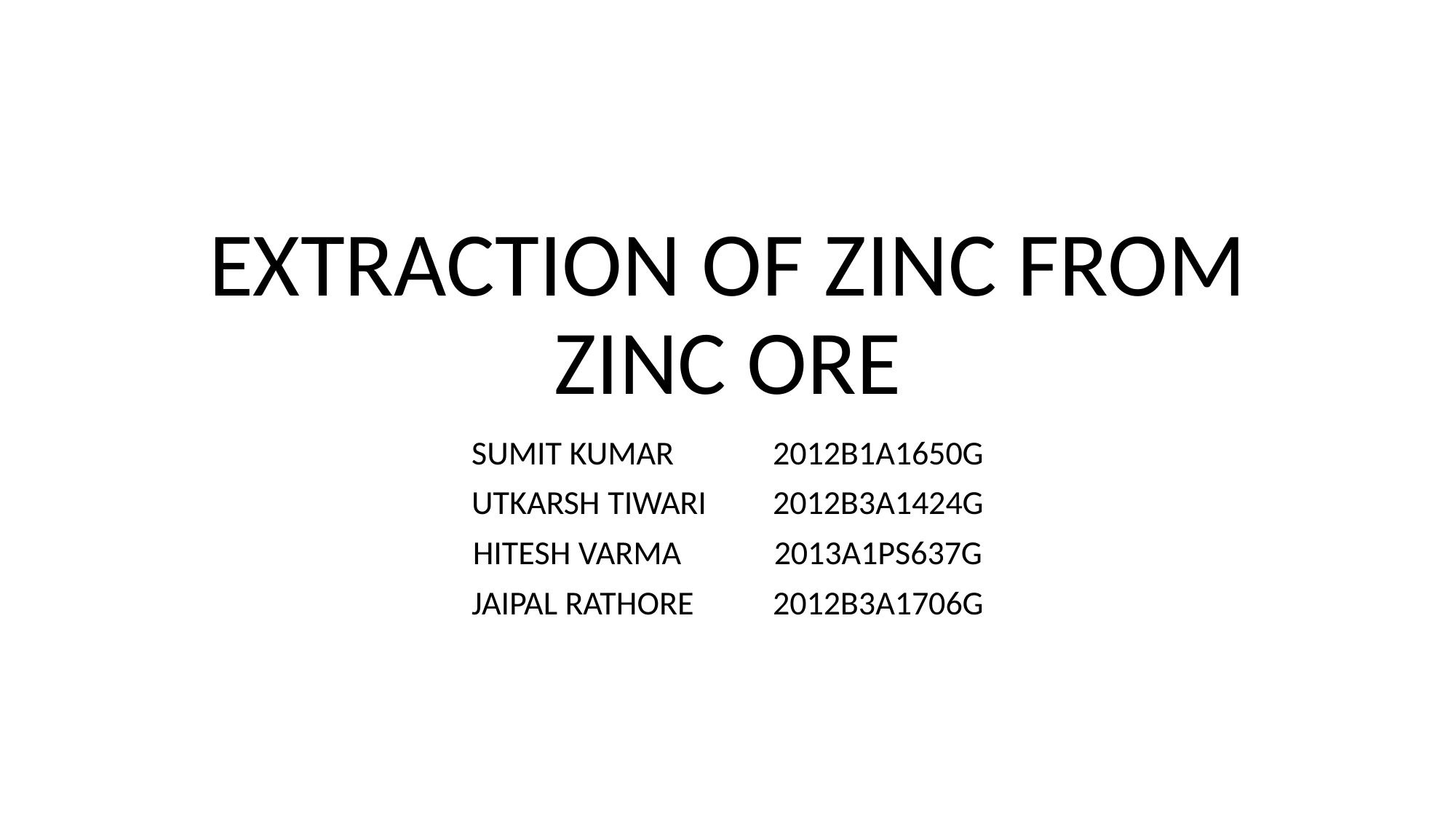

# EXTRACTION OF ZINC FROM ZINC ORE
SUMIT KUMAR	2012B1A1650G
UTKARSH TIWARI	2012B3A1424G
HITESH VARMA	2013A1PS637G
JAIPAL RATHORE	2012B3A1706G